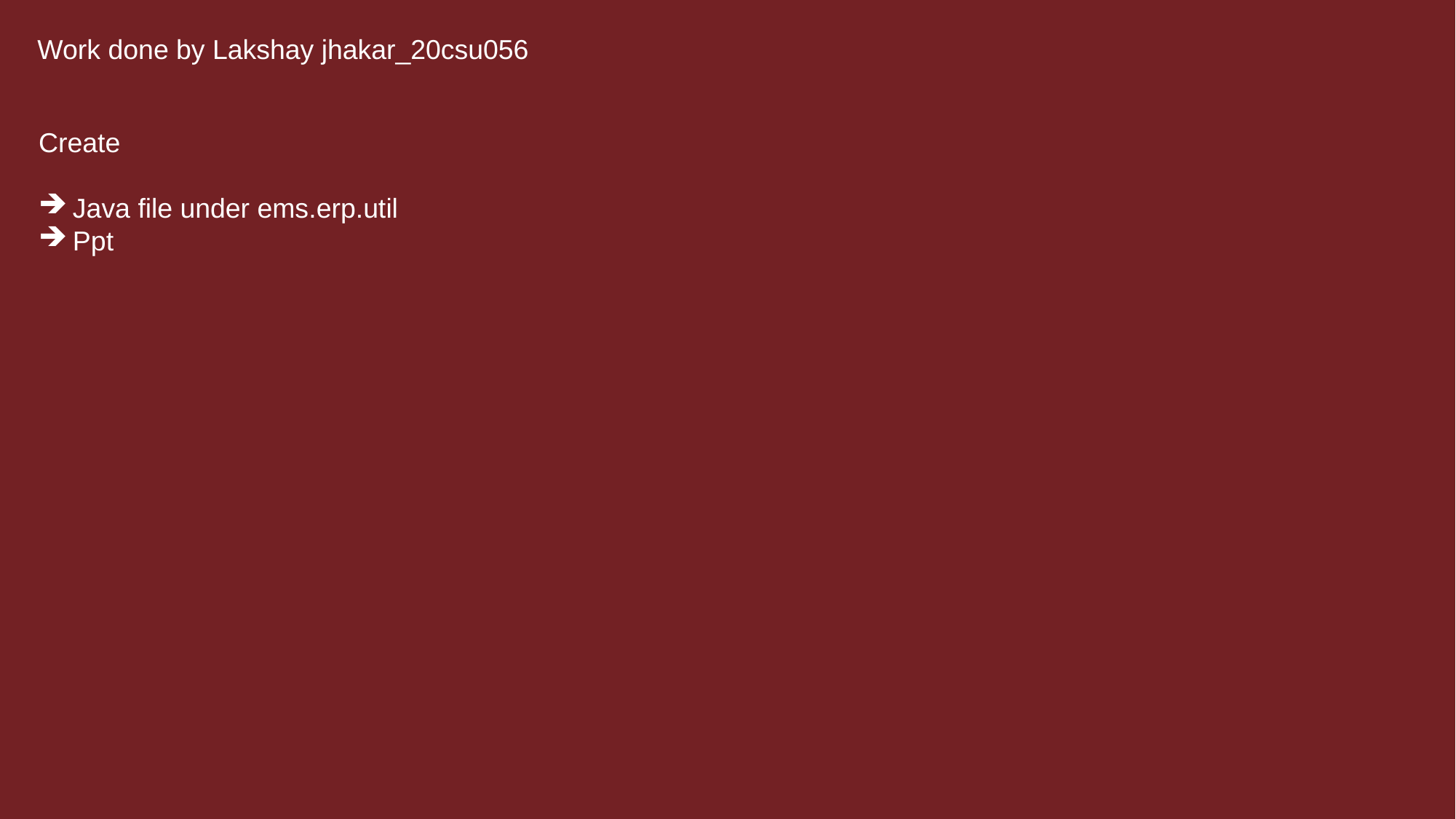

Work done by Lakshay jhakar_20csu056
Create

Java file under ems.erp.util
Ppt